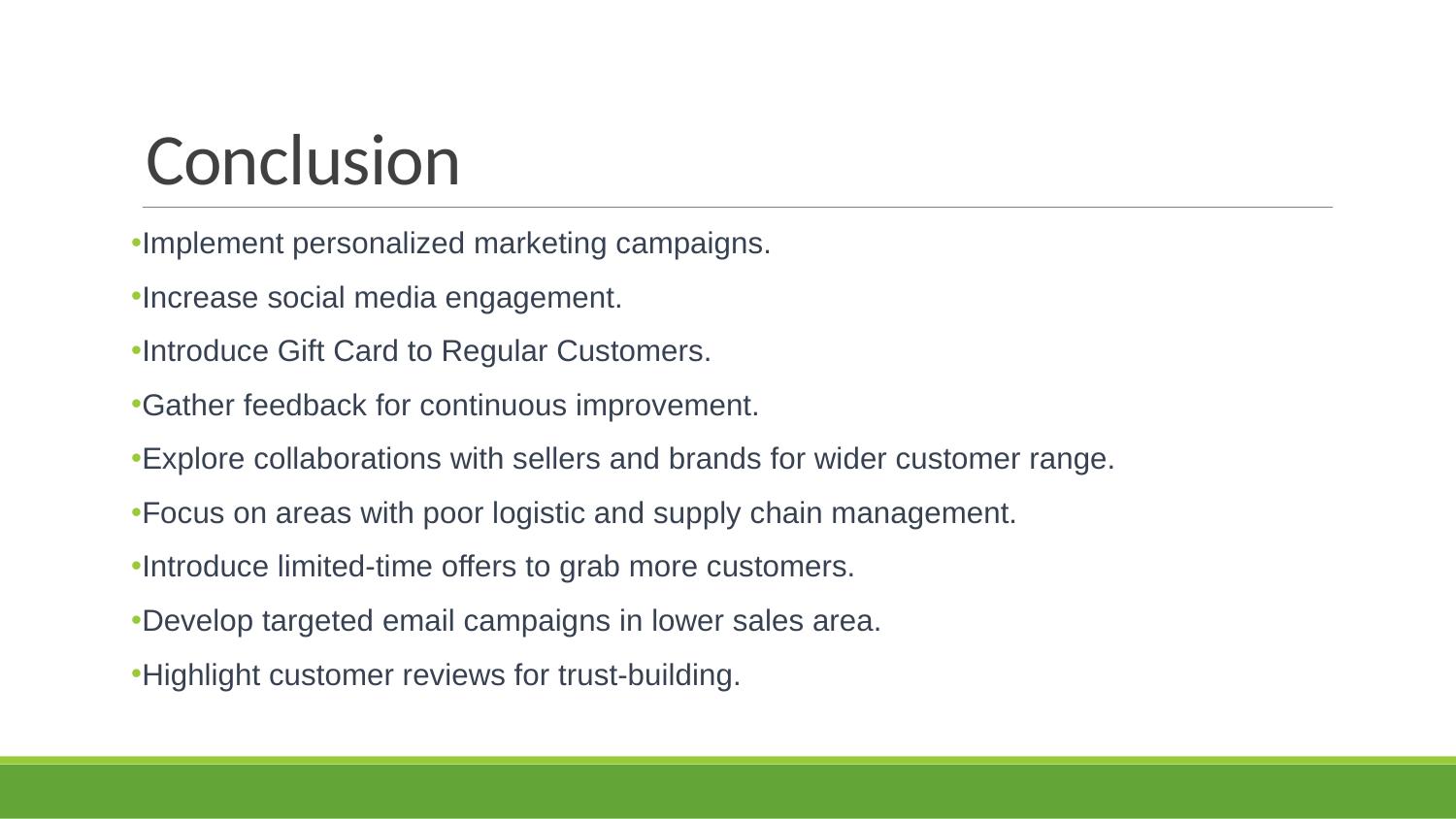

# Conclusion
Implement personalized marketing campaigns.
Increase social media engagement.
Introduce Gift Card to Regular Customers.
Gather feedback for continuous improvement.
Explore collaborations with sellers and brands for wider customer range.
Focus on areas with poor logistic and supply chain management.
Introduce limited-time offers to grab more customers.
Develop targeted email campaigns in lower sales area.
Highlight customer reviews for trust-building.